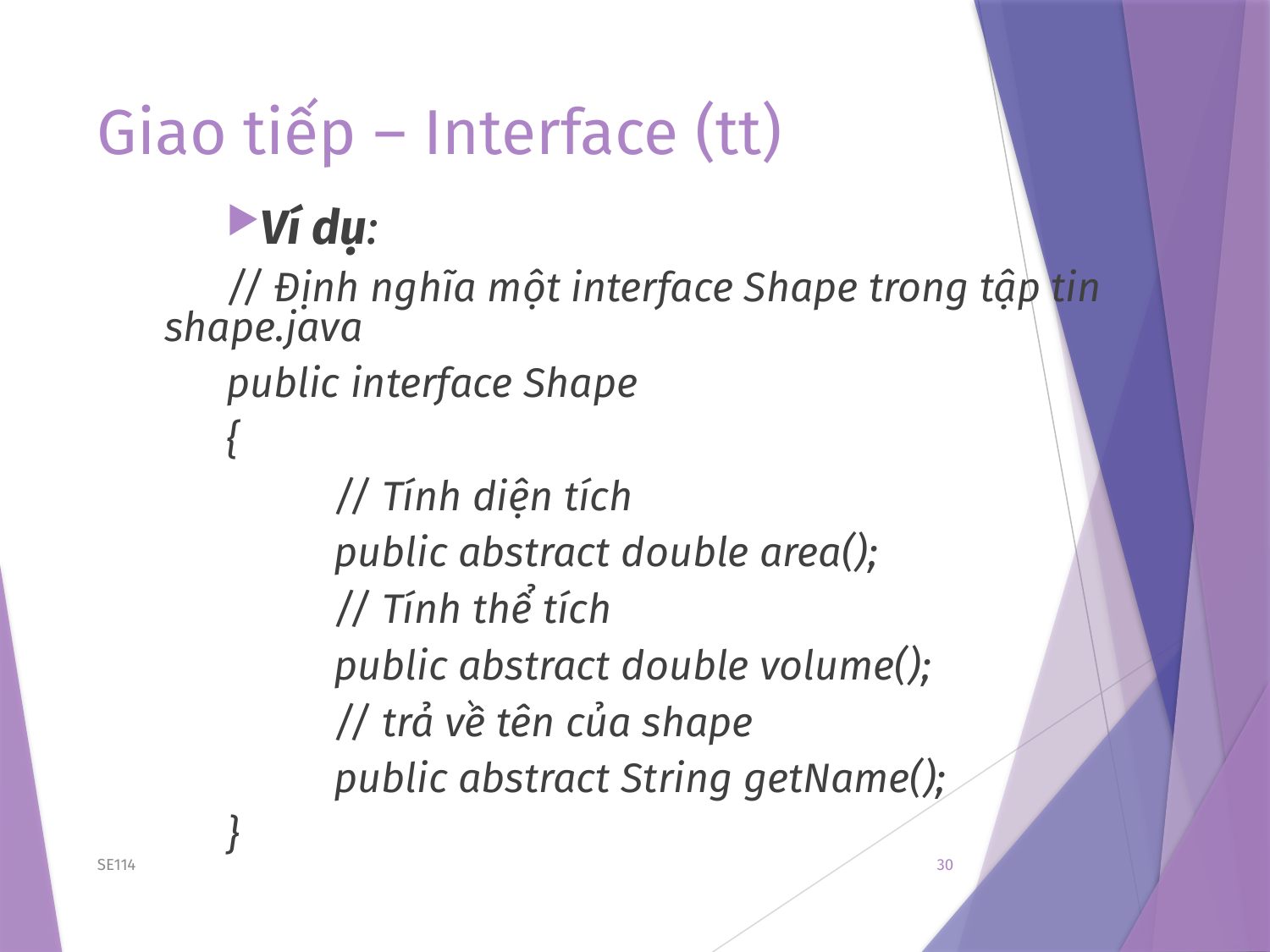

# Giao tiếp – Interface (tt)
Ví dụ:
// Định nghĩa một interface Shape trong tập tin shape.java
public interface Shape
{
	// Tính diện tích
	public abstract double area();
	// Tính thể tích
	public abstract double volume();
	// trả về tên của shape
	public abstract String getName();
}

SE114
30